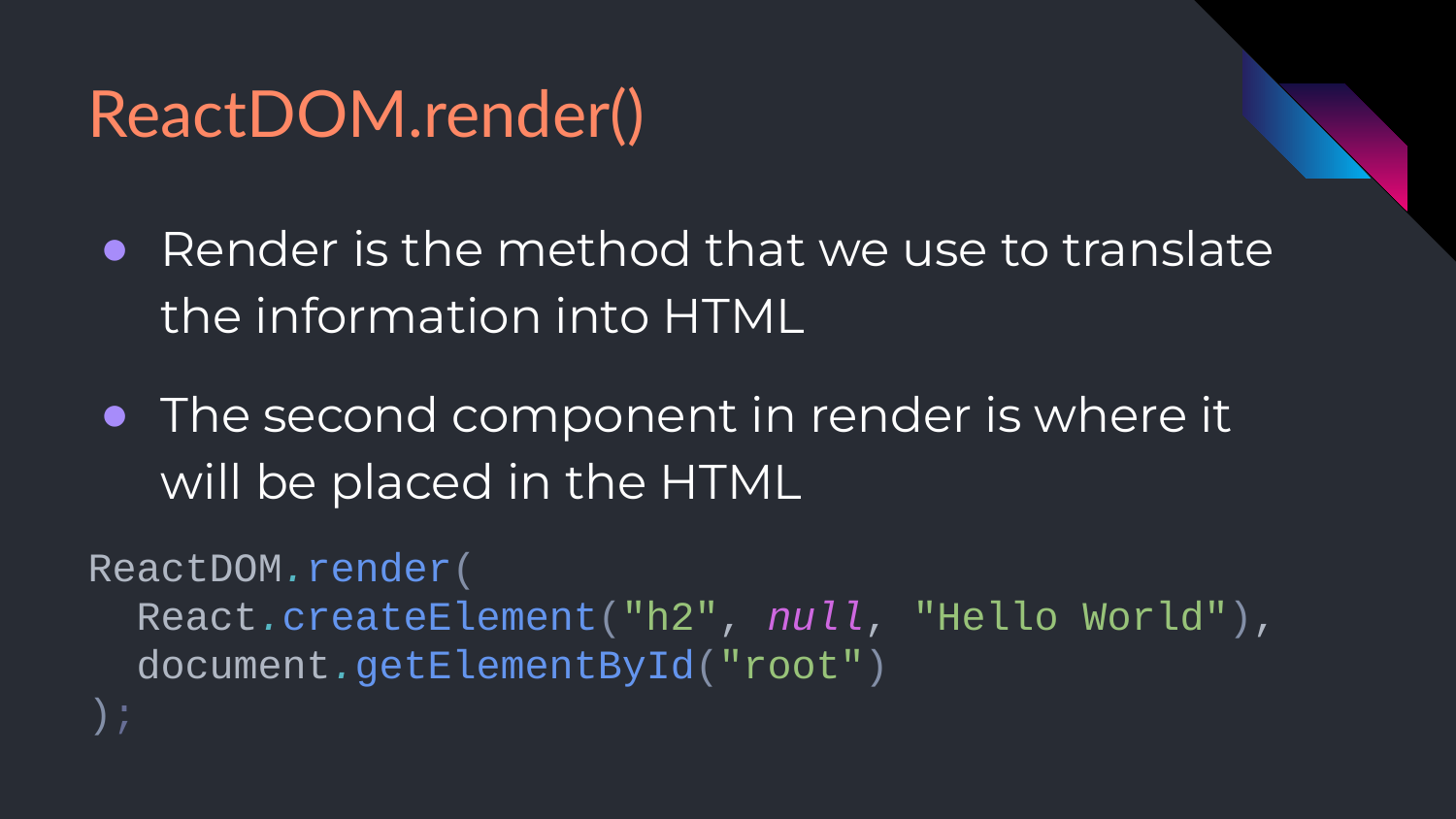

# ReactDOM.render()
Render is the method that we use to translate the information into HTML
The second component in render is where it will be placed in the HTML
ReactDOM.render(
  React.createElement("h2", null, "Hello World"),
  document.getElementById("root")
);